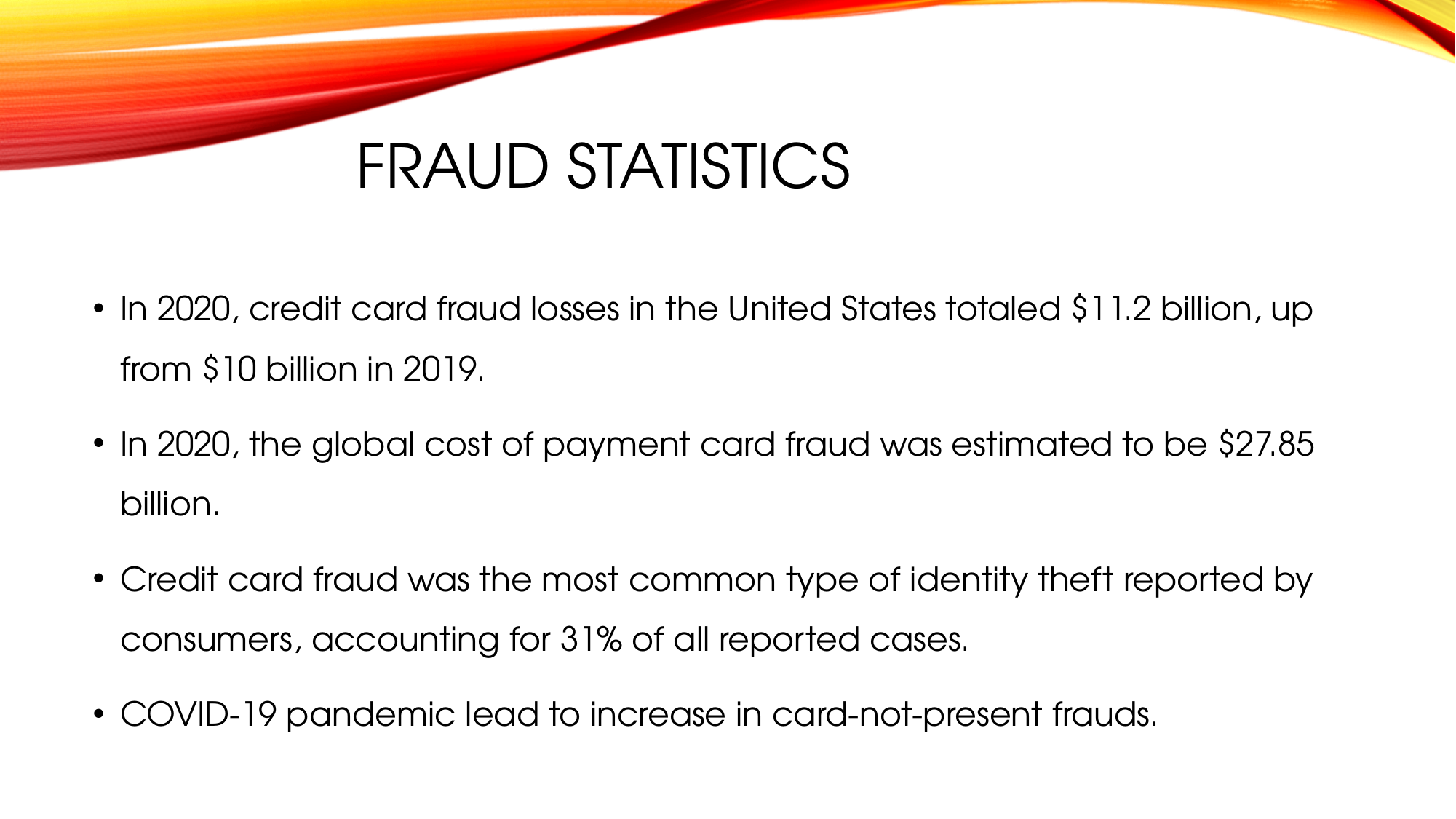

# Fraud Statistics
In 2020, credit card fraud losses in the United States totaled $11.2 billion, up from $10 billion in 2019.
In 2020, the global cost of payment card fraud was estimated to be $27.85 billion.
Credit card fraud was the most common type of identity theft reported by consumers, accounting for 31% of all reported cases.
COVID-19 pandemic lead to increase in card-not-present frauds.